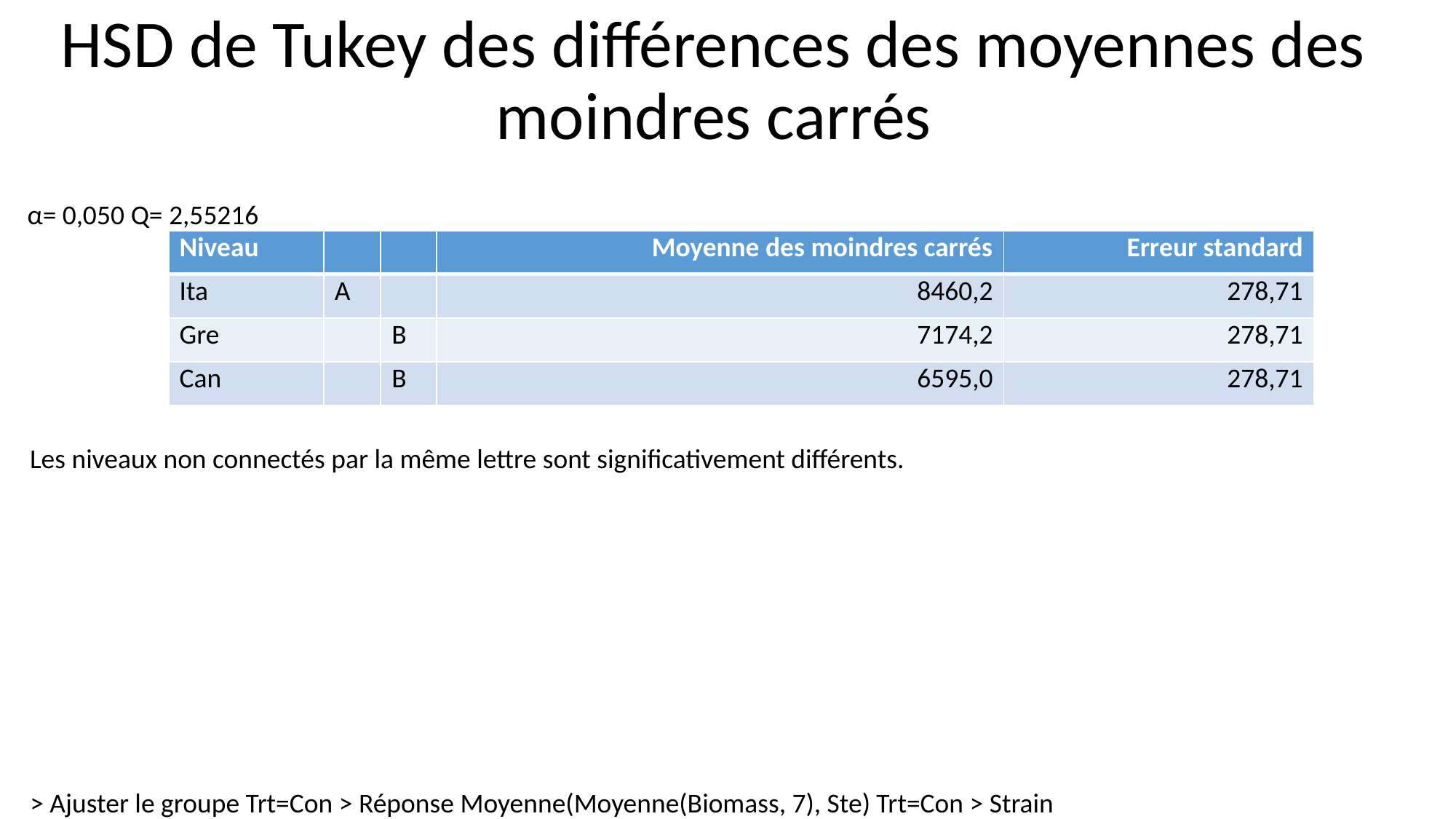

# HSD de Tukey des différences des moyennes des moindres carrés
α=
0,050
Q=
2,55216
| Niveau |  |  | Moyenne des moindres carrés | Erreur standard |
| --- | --- | --- | --- | --- |
| Ita | A |  | 8460,2 | 278,71 |
| Gre |  | B | 7174,2 | 278,71 |
| Can |  | B | 6595,0 | 278,71 |
Les niveaux non connectés par la même lettre sont significativement différents.
> Ajuster le groupe Trt=Con > Réponse Moyenne(Moyenne(Biomass, 7), Ste) Trt=Con > Strain